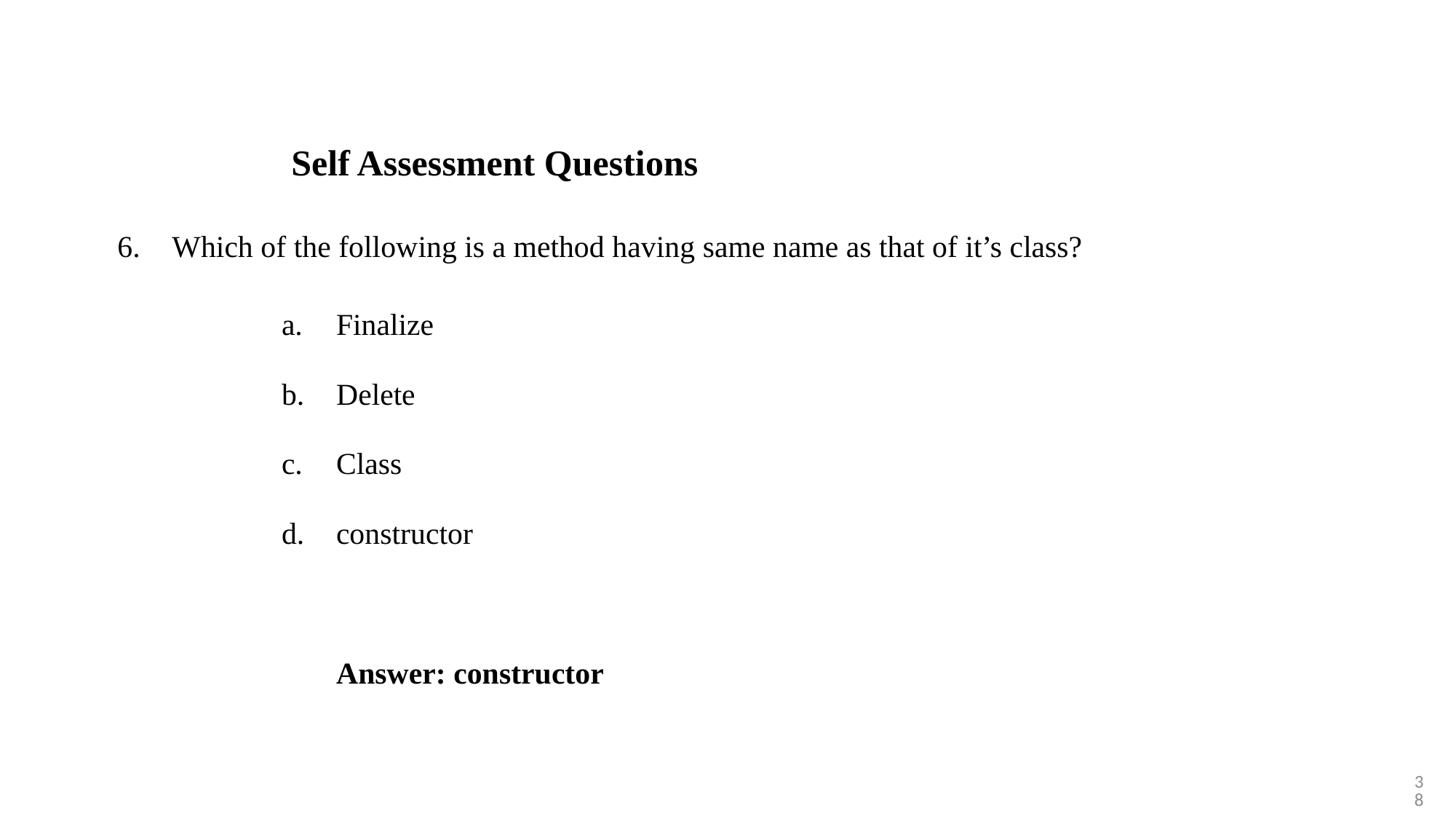

Self Assessment Questions
Which of the following is a method having same name as that of it’s class?
Finalize
Delete
Class
constructor

Answer: constructor
38